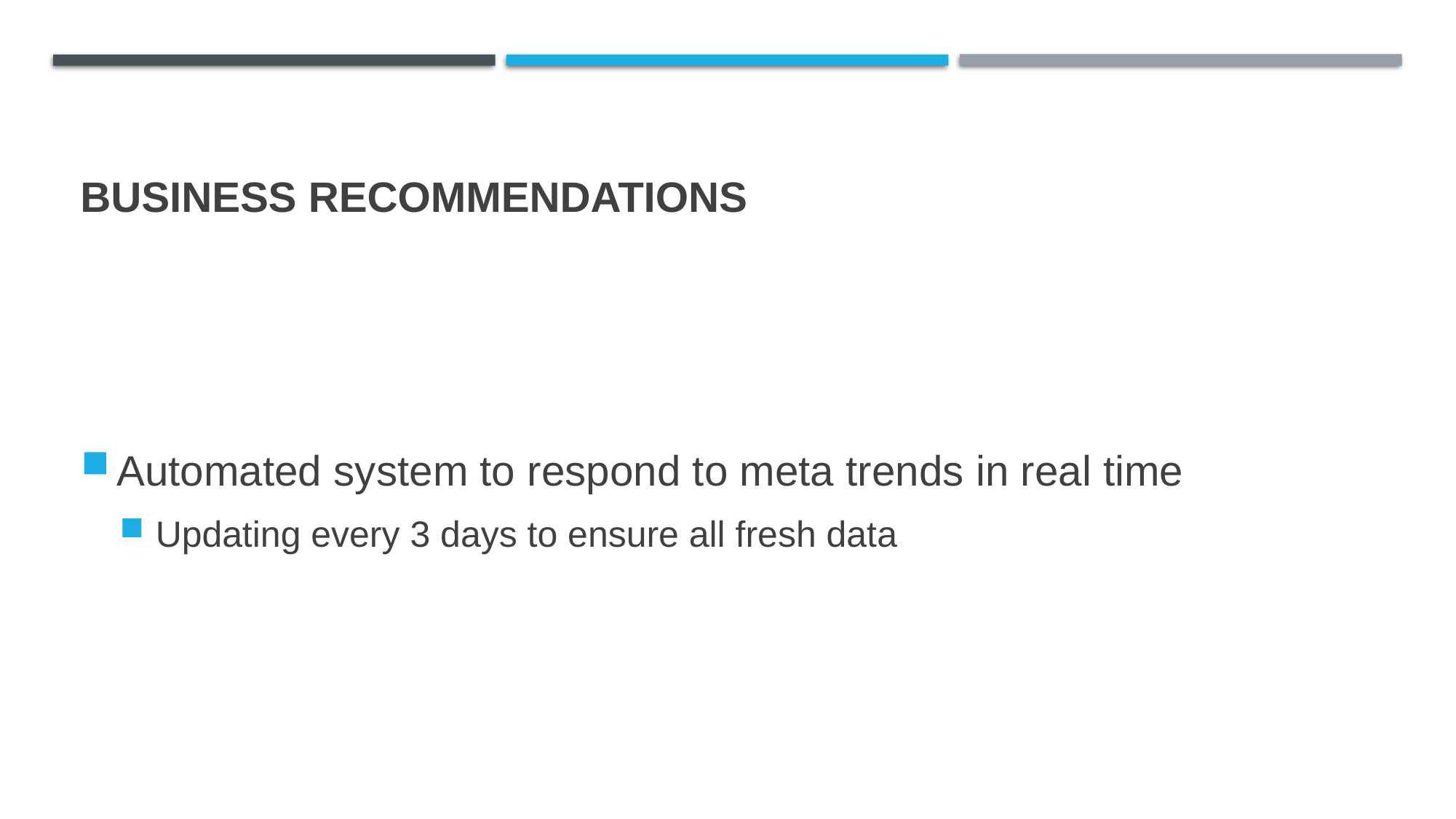

# Business Recommendations
Automated system to respond to meta trends in real time
Updating every 3 days to ensure all fresh data